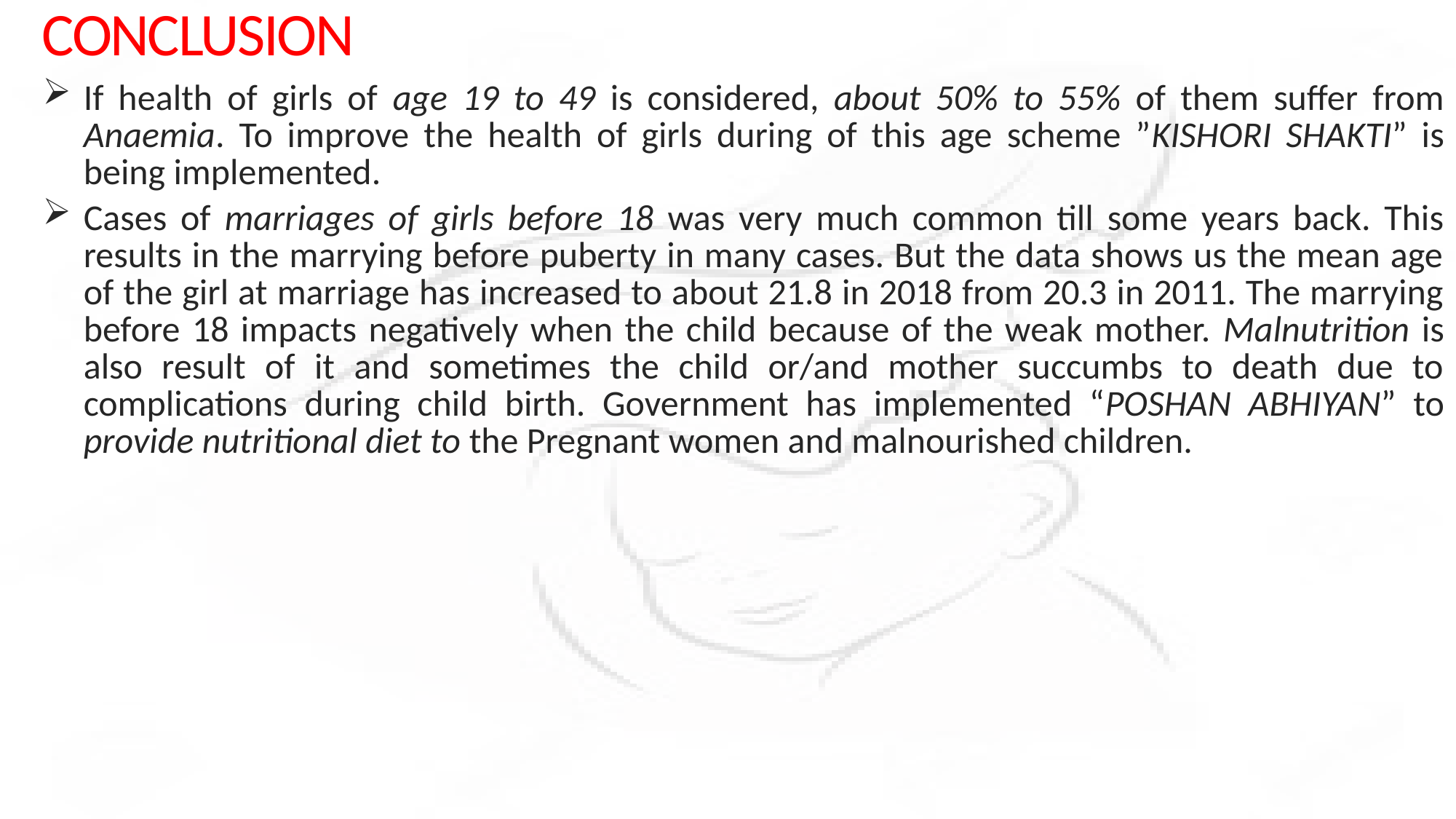

# CONCLUSION
If health of girls of age 19 to 49 is considered, about 50% to 55% of them suffer from Anaemia. To improve the health of girls during of this age scheme ”KISHORI SHAKTI” is being implemented.
Cases of marriages of girls before 18 was very much common till some years back. This results in the marrying before puberty in many cases. But the data shows us the mean age of the girl at marriage has increased to about 21.8 in 2018 from 20.3 in 2011. The marrying before 18 impacts negatively when the child because of the weak mother. Malnutrition is also result of it and sometimes the child or/and mother succumbs to death due to complications during child birth. Government has implemented “POSHAN ABHIYAN” to provide nutritional diet to the Pregnant women and malnourished children.